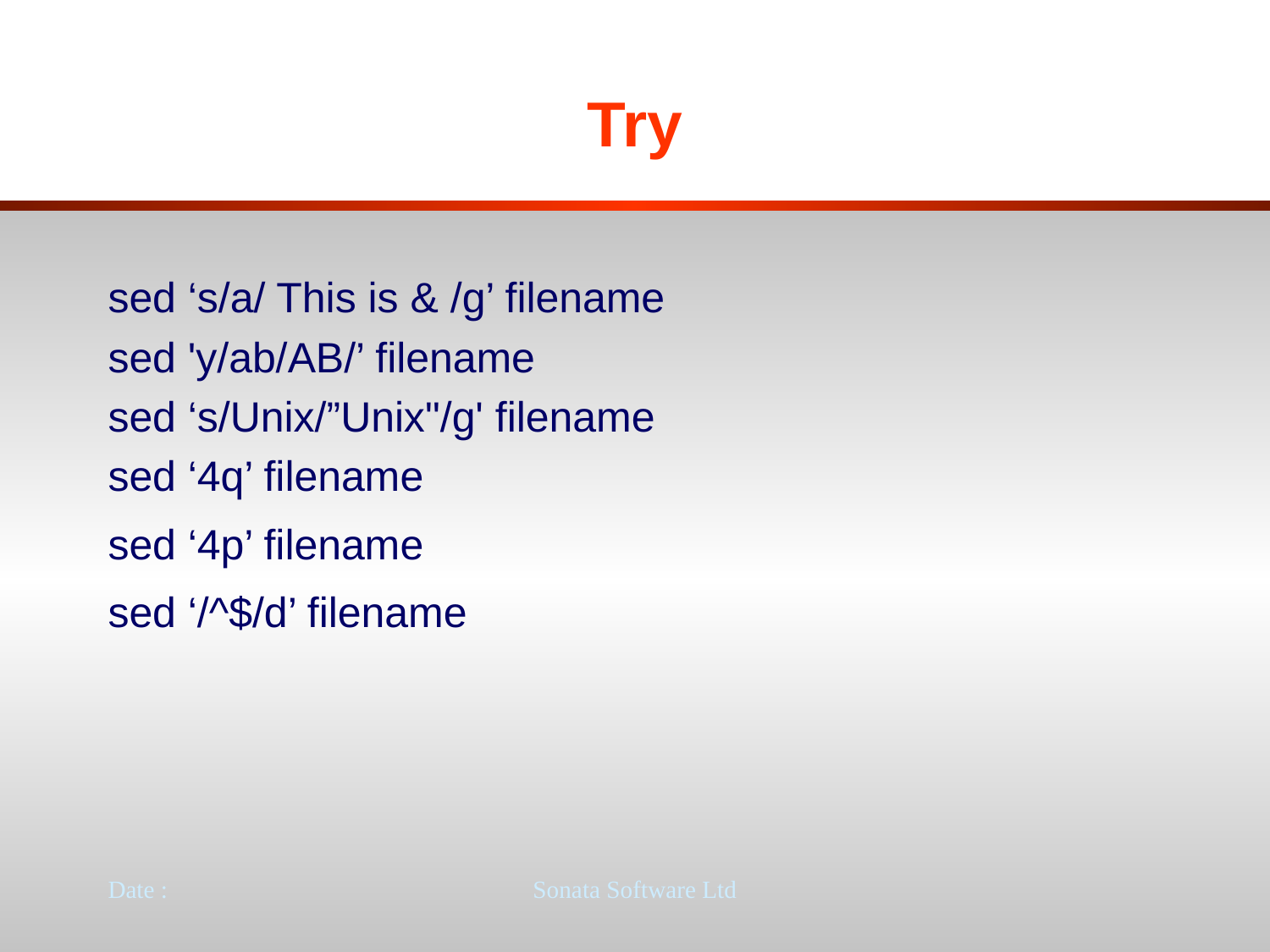

# Try
sed ‘s/a/ This is & /g’ filename
sed 'y/ab/AB/’ filename
sed ‘s/Unix/”Unix"/g' filename
sed ‘4q’ filename
sed ‘4p’ filename
sed ‘/^$/d’ filename

Date :
Sonata Software Ltd